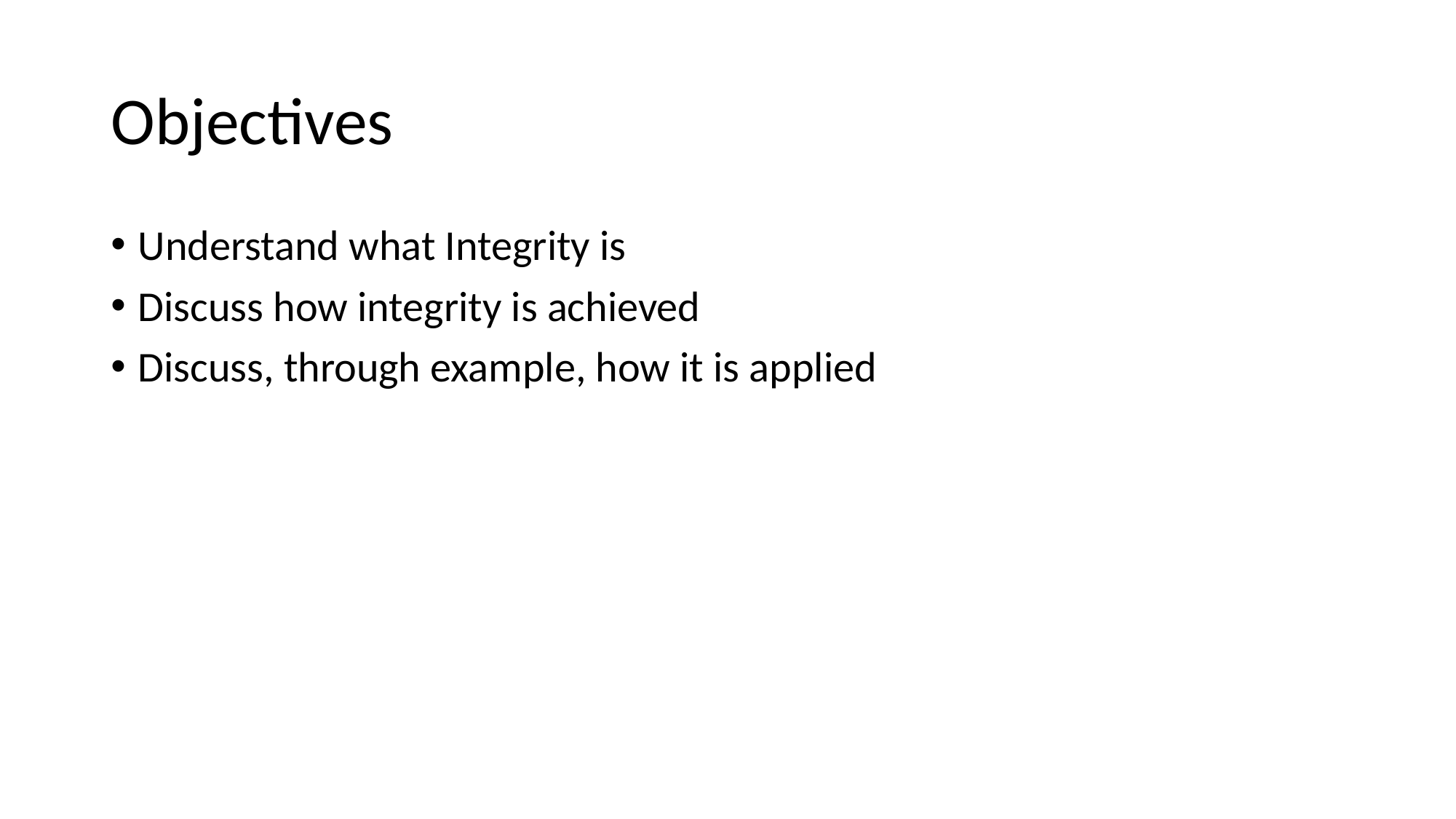

# Objectives
Understand what Integrity is
Discuss how integrity is achieved
Discuss, through example, how it is applied